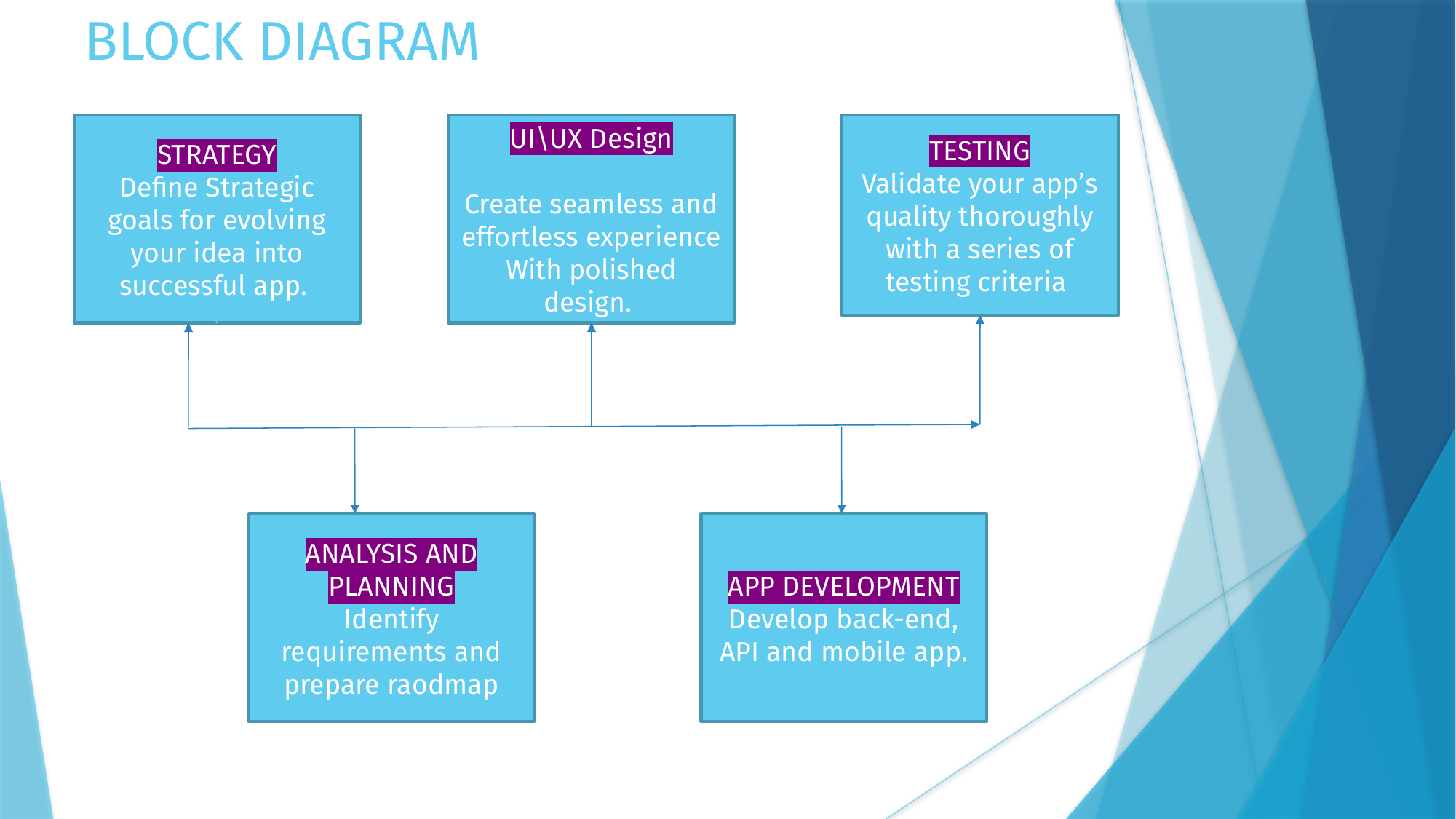

# BLOCK DIAGRAM
STRATEGY
Define Strategic goals for evolving your idea into successful app.
UI\UX Design

Create seamless and effortless experience
With polished design.
TESTING
Validate your app’s quality thoroughly with a series of testing criteria

ANALYSIS AND PLANNING
Identify requirements and prepare raodmap
APP DEVELOPMENT
Develop back-end, API and mobile app.